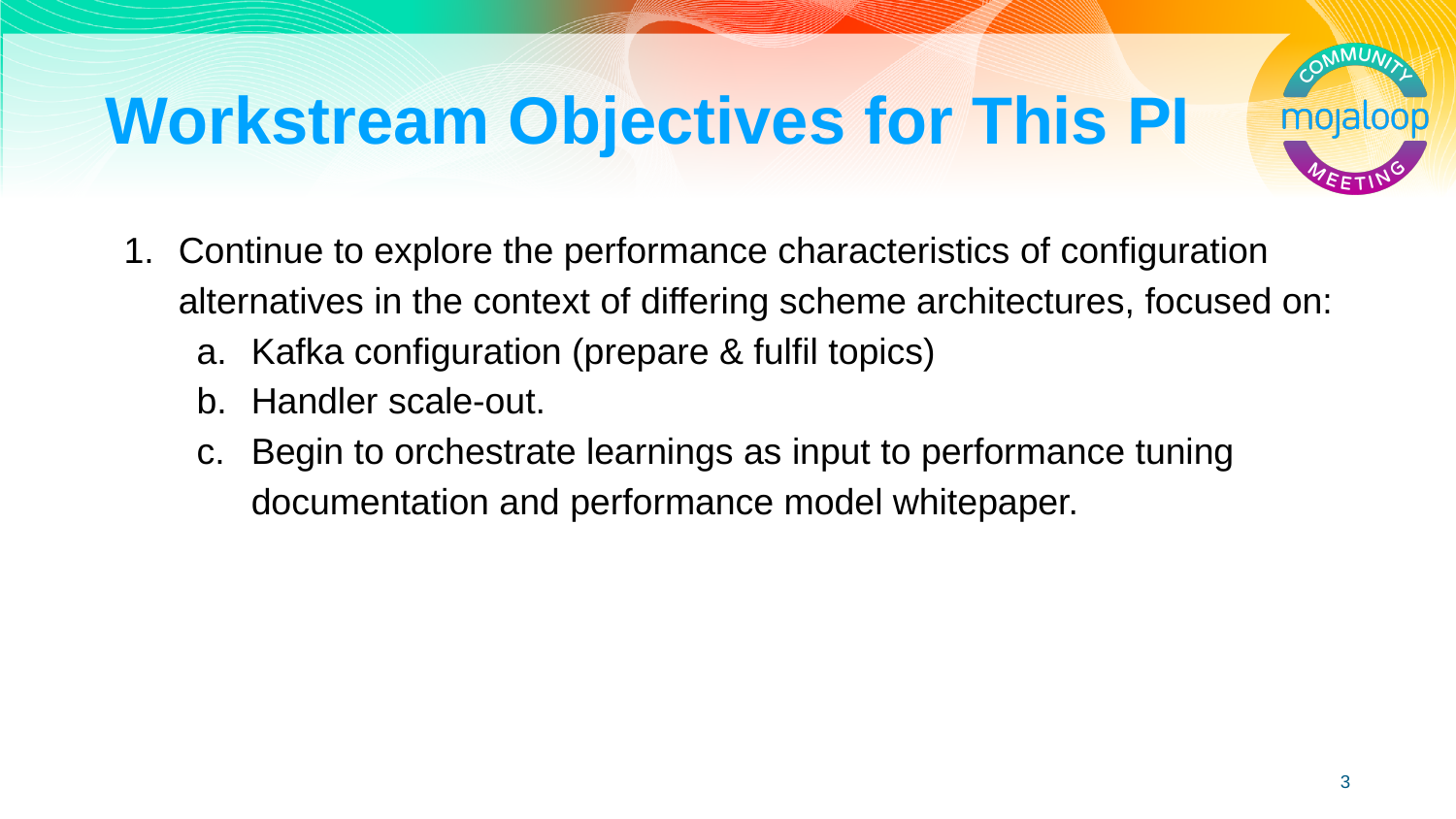

# Workstream Objectives for This PI
Continue to explore the performance characteristics of configuration alternatives in the context of differing scheme architectures, focused on:
Kafka configuration (prepare & fulfil topics)
Handler scale-out.
Begin to orchestrate learnings as input to performance tuning documentation and performance model whitepaper.
3